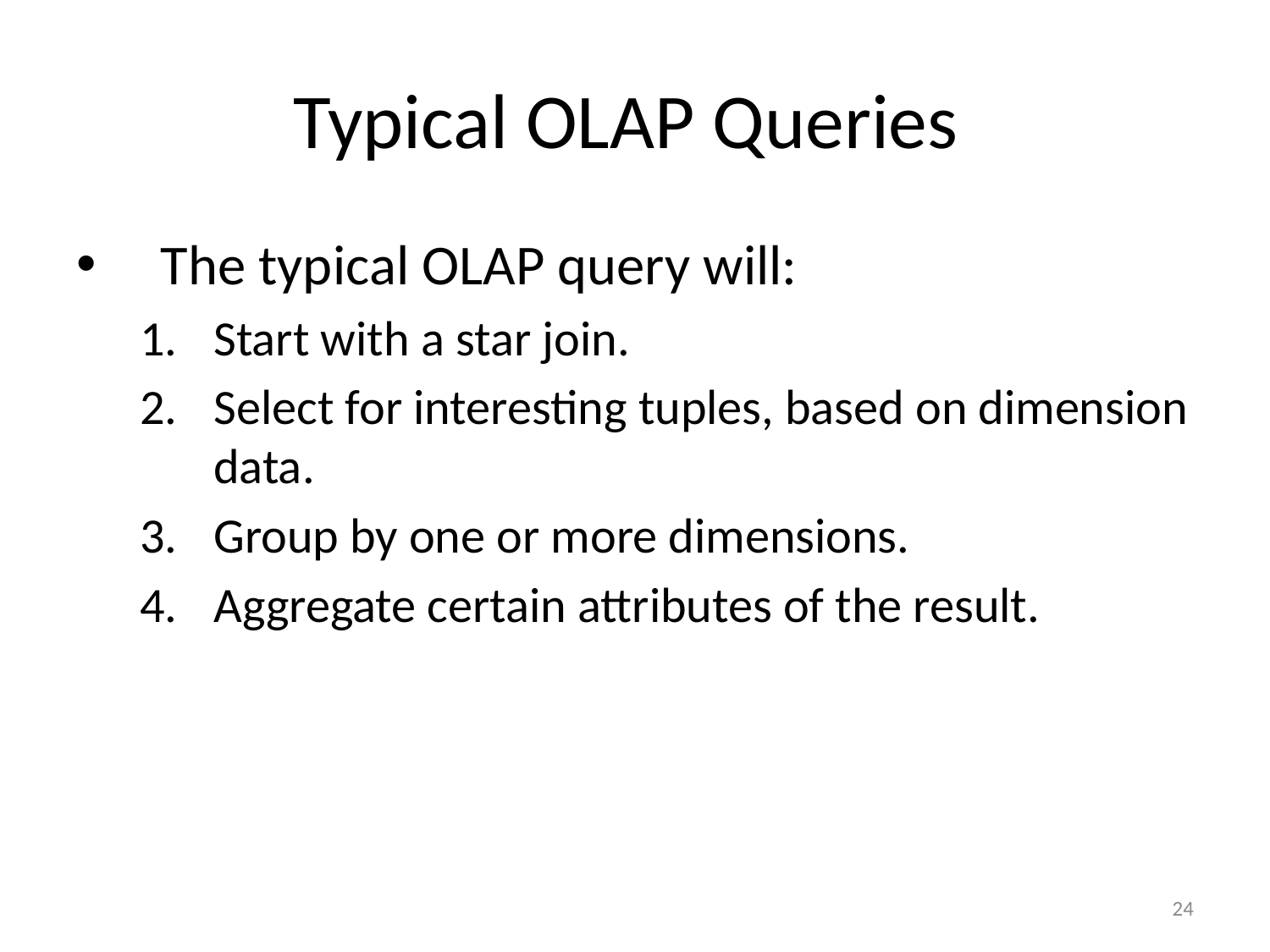

# Typical OLAP Queries
The typical OLAP query will:
Start with a star join.
Select for interesting tuples, based on dimension data.
Group by one or more dimensions.
Aggregate certain attributes of the result.
24